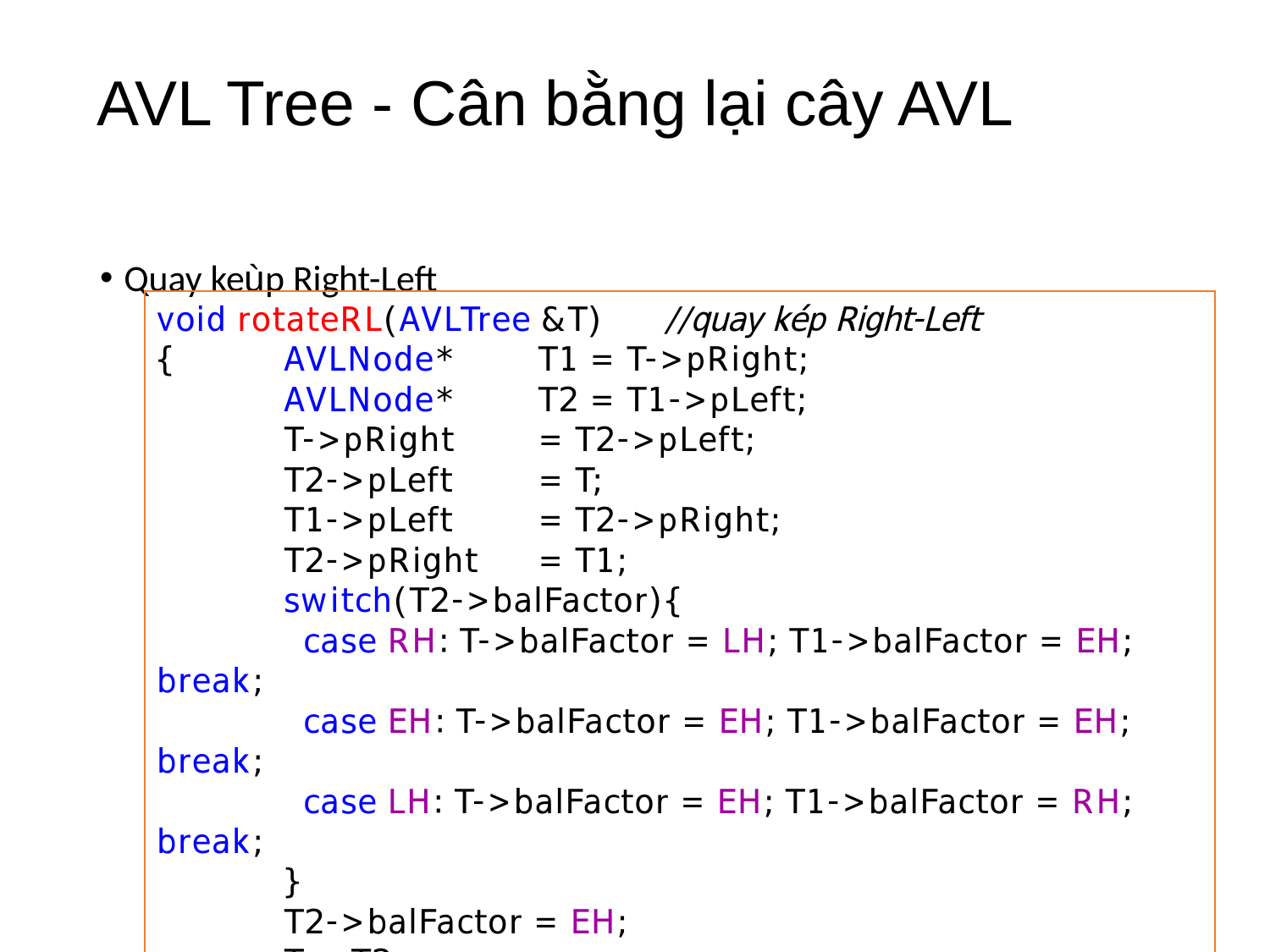

Quay keùp Right-Left
# AVL Tree - Cân bằng lại cây AVL
void rotateRL(AVLTree &T)	//quay kép Right-Left
{	AVLNode*	T1 = T->pRight;
	AVLNode*	T2 = T1->pLeft;
	T->pRight	= T2->pLeft;
	T2->pLeft	= T;
	T1->pLeft	= T2->pRight;
	T2->pRight	= T1;
	switch(T2->balFactor)	{
  	  case RH: T->balFactor = LH; T1->balFactor = EH; break;
	  case EH: T->balFactor = EH; T1->balFactor = EH; break;
	  case LH: T->balFactor = EH; T1->balFactor = RH; break;
	}
	T2->balFactor = EH;
	T = T2;
}
42